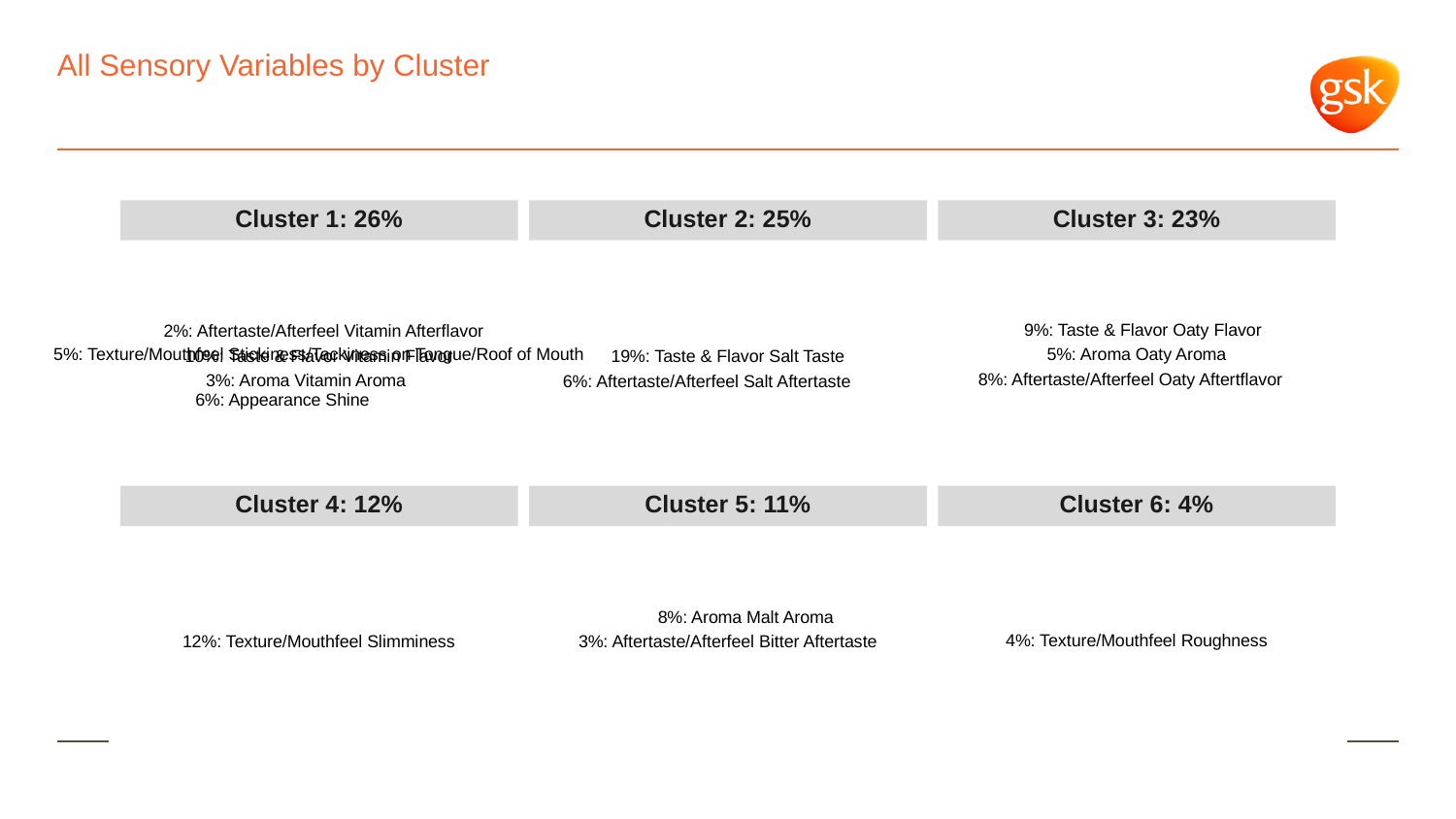

# All Sensory Variables by Cluster

Cluster 1: 26%
Cluster 2: 25%
Cluster 3: 23%
9%: Taste & Flavor Oaty Flavor
2%: Aftertaste/Afterfeel Vitamin Afterflavor
5%: Aroma Oaty Aroma
5%: Texture/Mouthfeel Stickiness/Tackiness on Tongue/Roof of Mouth
10%: Taste & Flavor Vitamin Flavor
19%: Taste & Flavor Salt Taste
8%: Aftertaste/Afterfeel Oaty Aftertflavor
3%: Aroma Vitamin Aroma
6%: Aftertaste/Afterfeel Salt Aftertaste
6%: Appearance Shine

Cluster 4: 12%
Cluster 5: 11%
Cluster 6: 4%
8%: Aroma Malt Aroma
4%: Texture/Mouthfeel Roughness
12%: Texture/Mouthfeel Slimminess
3%: Aftertaste/Afterfeel Bitter Aftertaste